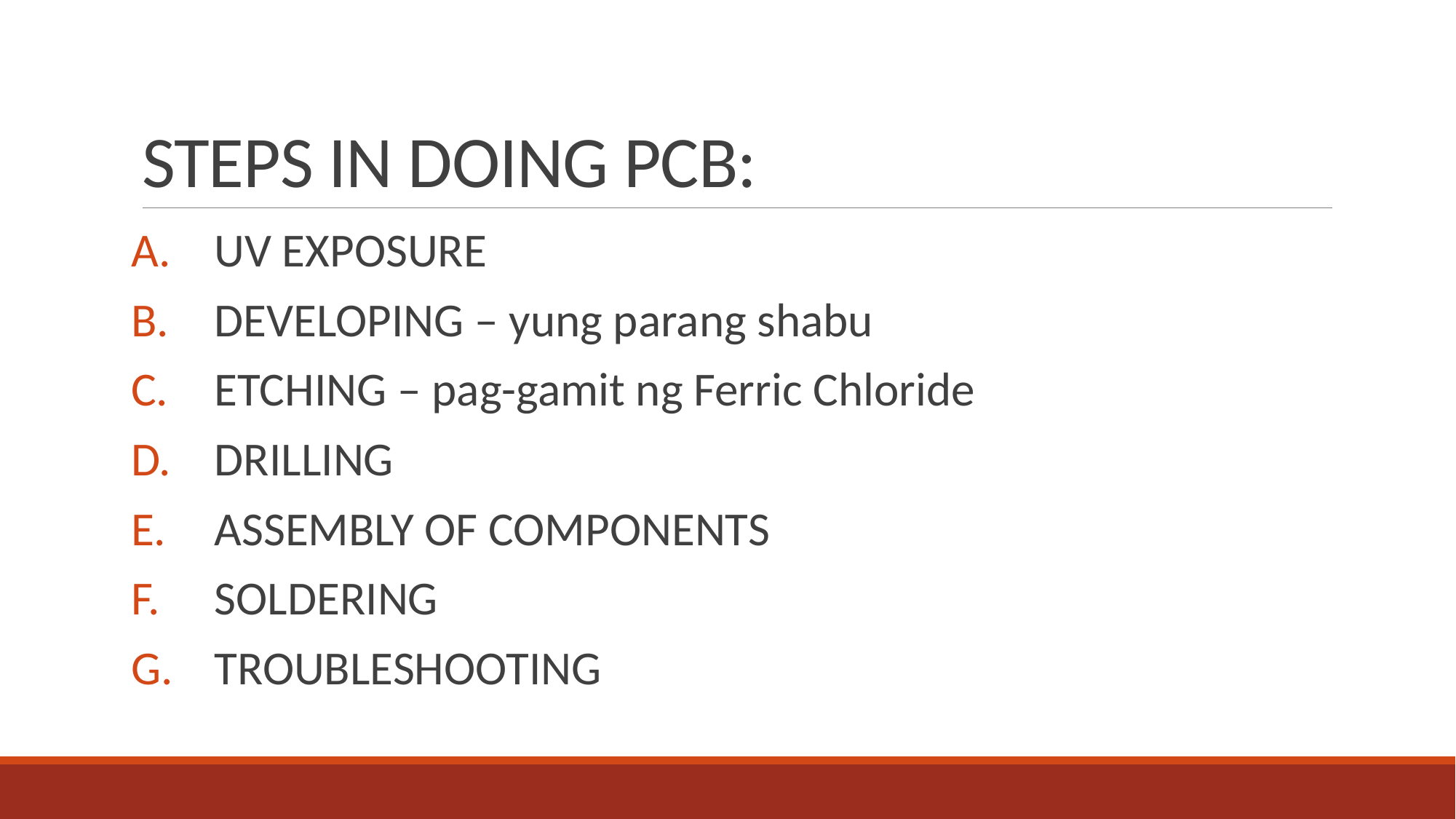

# STEPS IN DOING PCB:
UV EXPOSURE
DEVELOPING – yung parang shabu
ETCHING – pag-gamit ng Ferric Chloride
DRILLING
ASSEMBLY OF COMPONENTS
SOLDERING
TROUBLESHOOTING